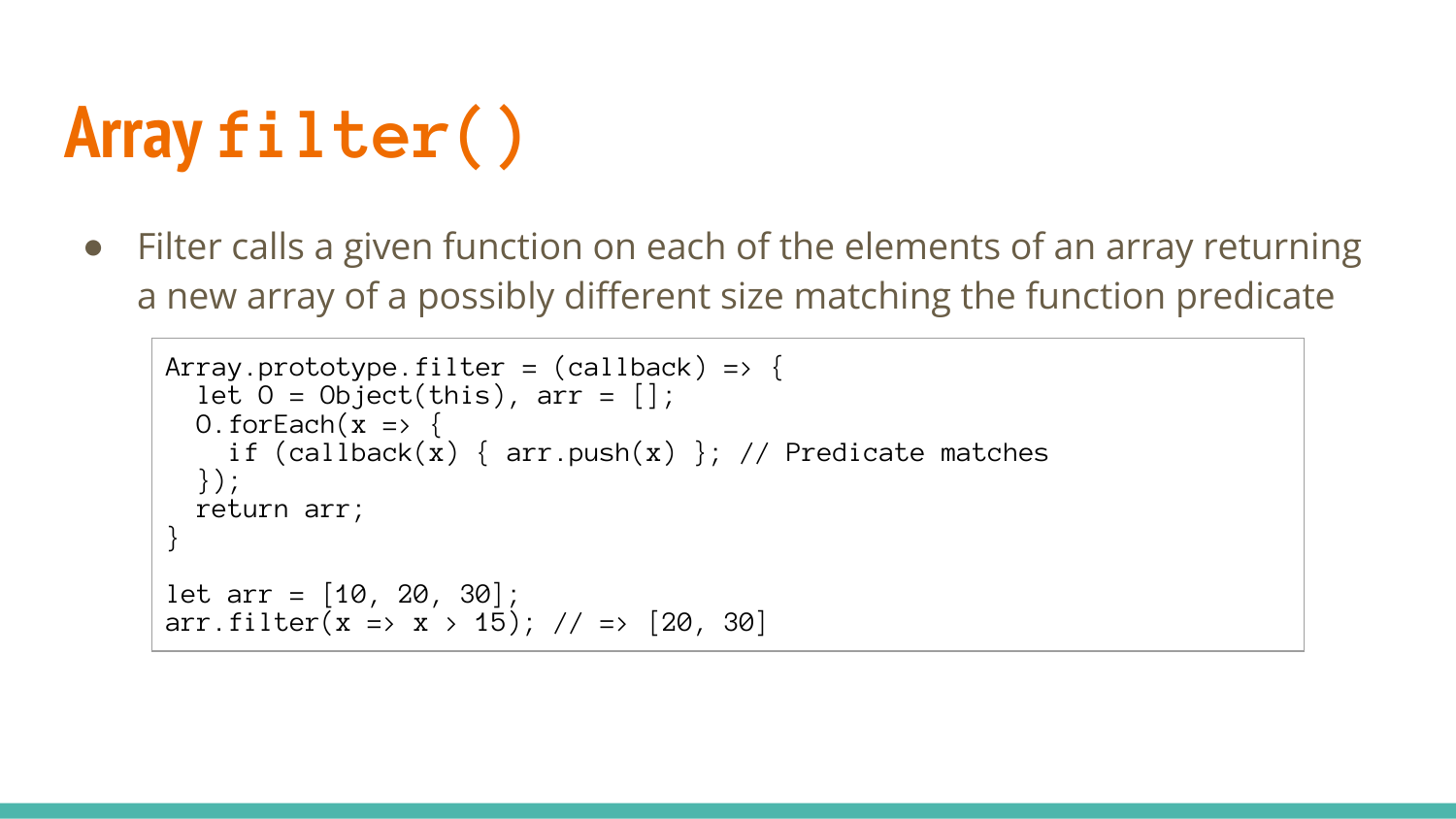

# Array filter()

Filter calls a given function on each of the elements of an array returning a new array of a possibly different size matching the function predicate
| Array.prototype.filter = (callback) => { let O = Object(this), arr = []; O.forEach(x => { if (callback(x) { arr.push(x) }; // Predicate matches }); return arr; } let arr = [10, 20, 30]; arr.filter(x => x > 15); // => [20, 30] |
| --- |